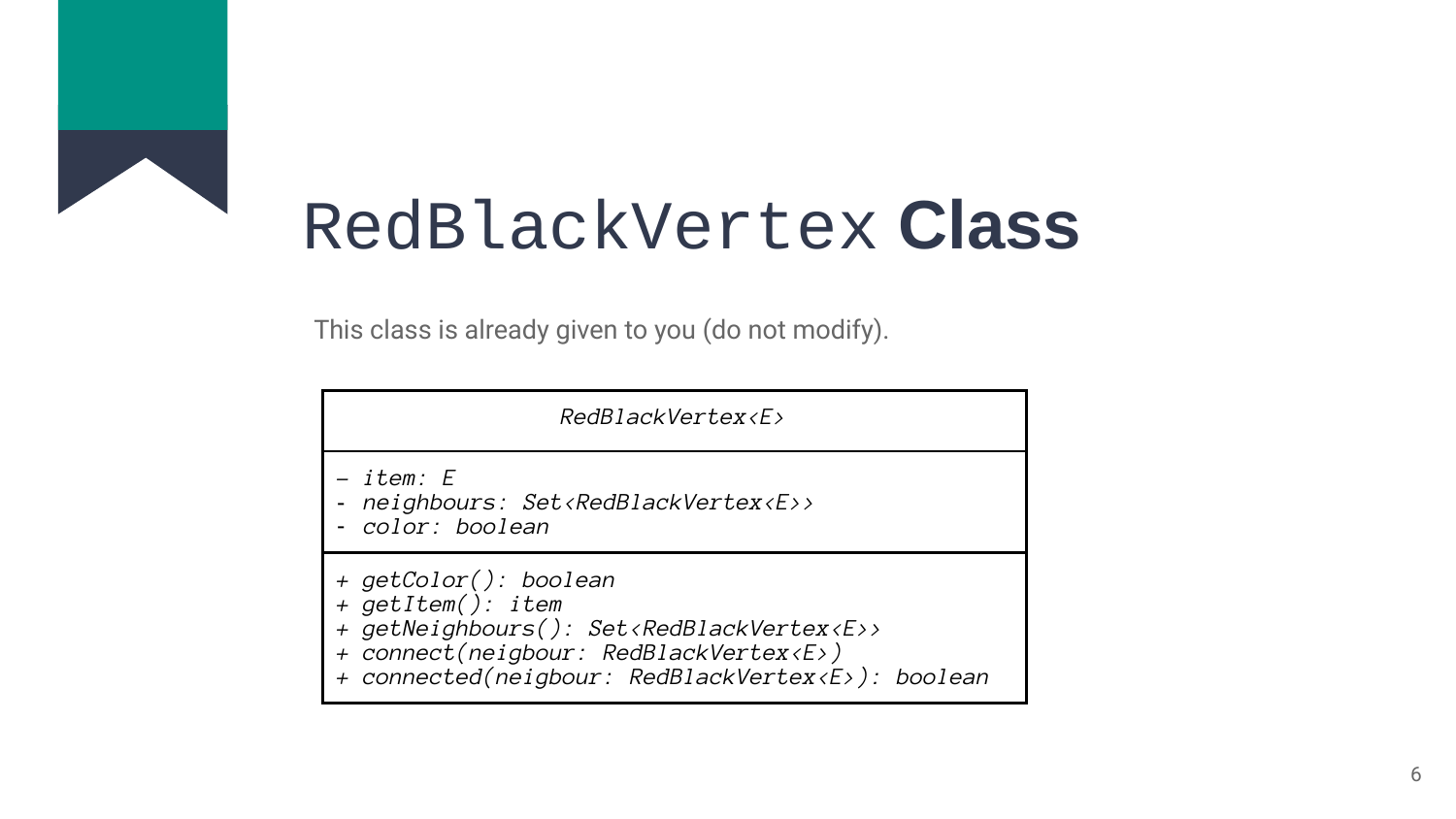

# RedBlackVertex Class
This class is already given to you (do not modify).
| RedBlackVertex<E> |
| --- |
| - item: E neighbours: Set<RedBlackVertex<E>> color: boolean |
| + getColor(): boolean + getItem(): item + getNeighbours(): Set<RedBlackVertex<E>> + connect(neigbour: RedBlackVertex<E>) + connected(neigbour: RedBlackVertex<E>): boolean |
6